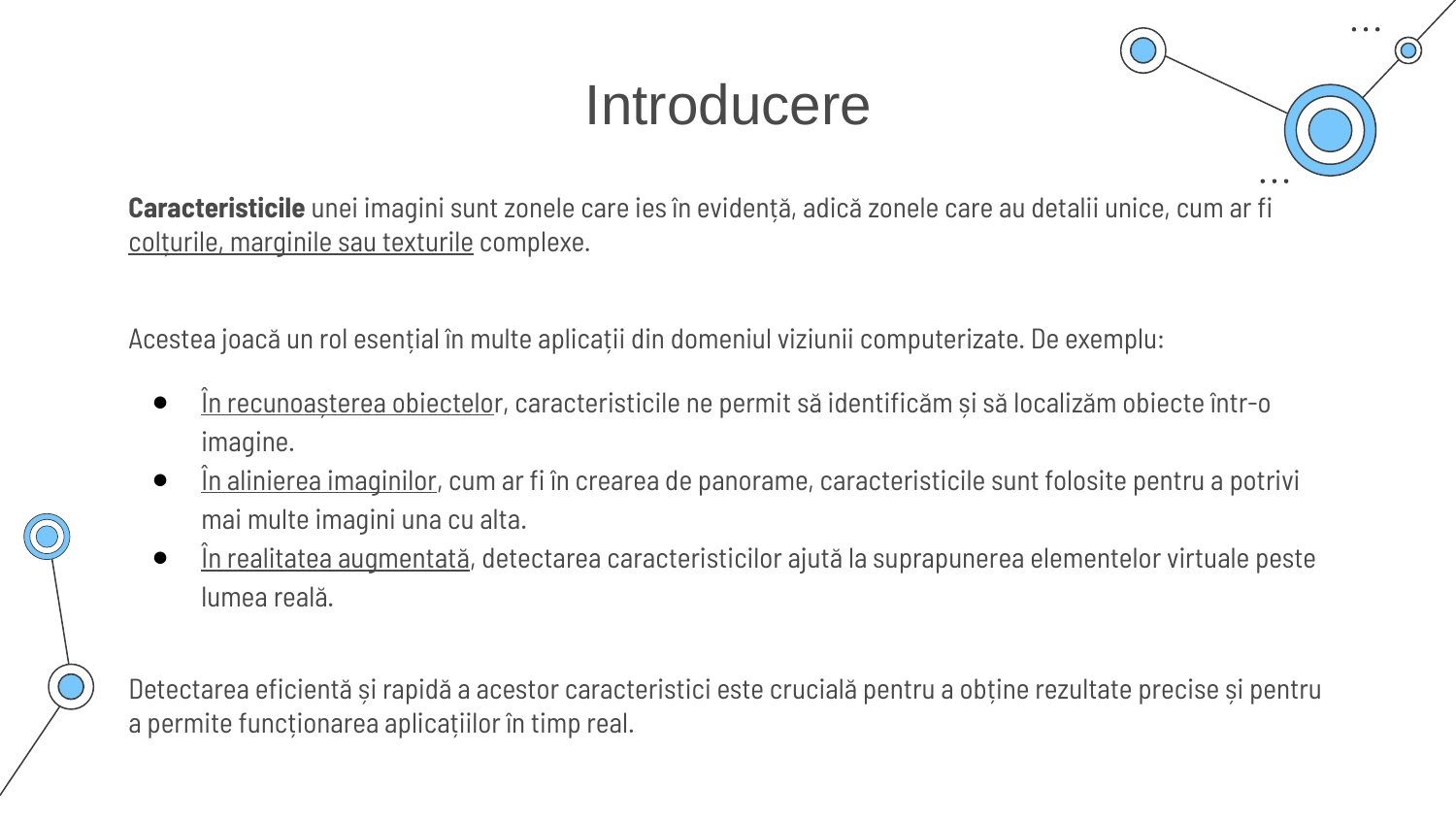

# Introducere
Caracteristicile unei imagini sunt zonele care ies în evidență, adică zonele care au detalii unice, cum ar fi colțurile, marginile sau texturile complexe.

Acestea joacă un rol esențial în multe aplicații din domeniul viziunii computerizate. De exemplu:
În recunoașterea obiectelor, caracteristicile ne permit să identificăm și să localizăm obiecte într-o imagine.
În alinierea imaginilor, cum ar fi în crearea de panorame, caracteristicile sunt folosite pentru a potrivi mai multe imagini una cu alta.
În realitatea augmentată, detectarea caracteristicilor ajută la suprapunerea elementelor virtuale peste lumea reală.

Detectarea eficientă și rapidă a acestor caracteristici este crucială pentru a obține rezultate precise și pentru a permite funcționarea aplicațiilor în timp real.